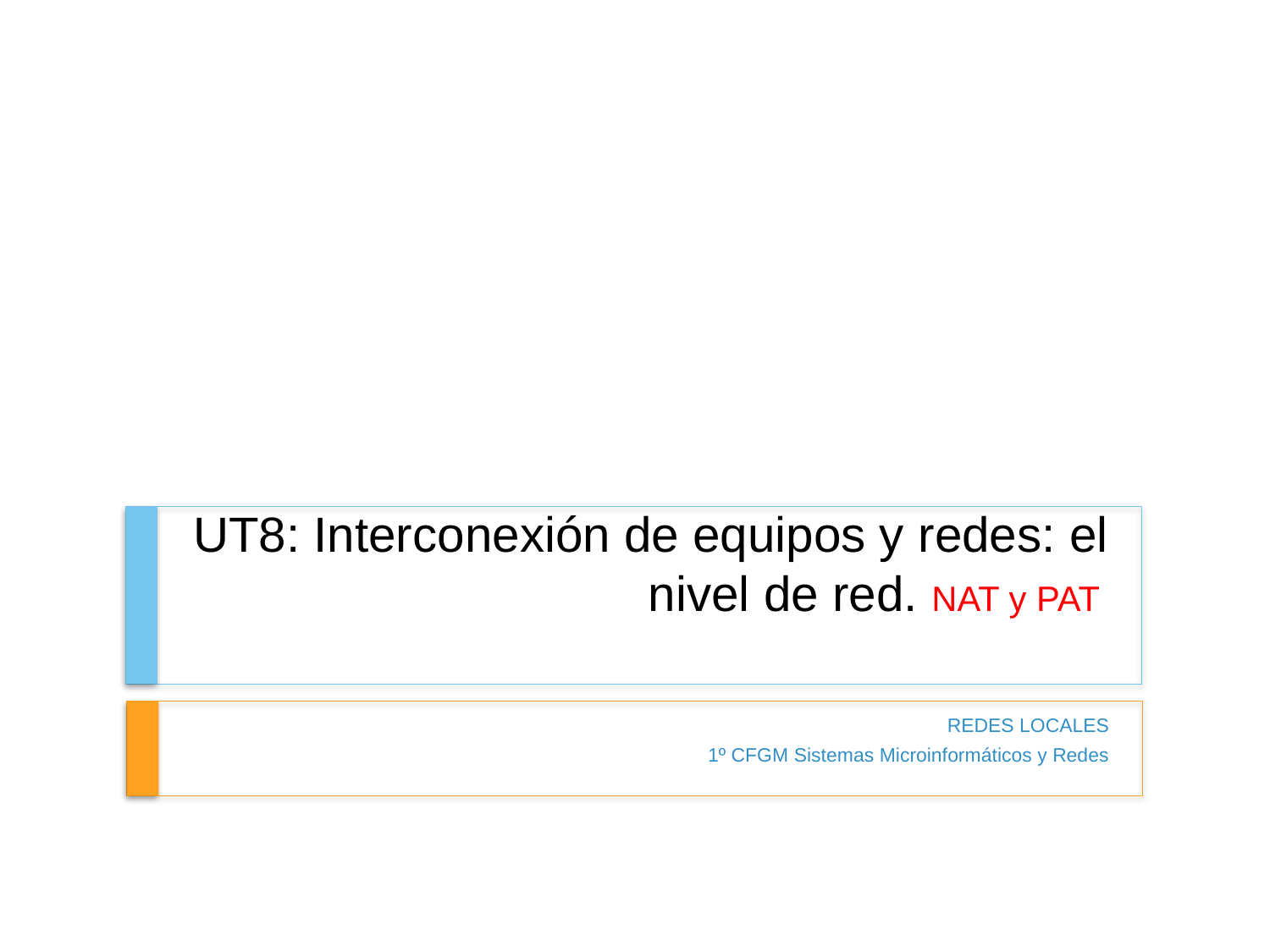

# UT8: Interconexión de equipos y redes: el nivel de red. NAT y PAT
REDES LOCALES
1º CFGM Sistemas Microinformáticos y Redes